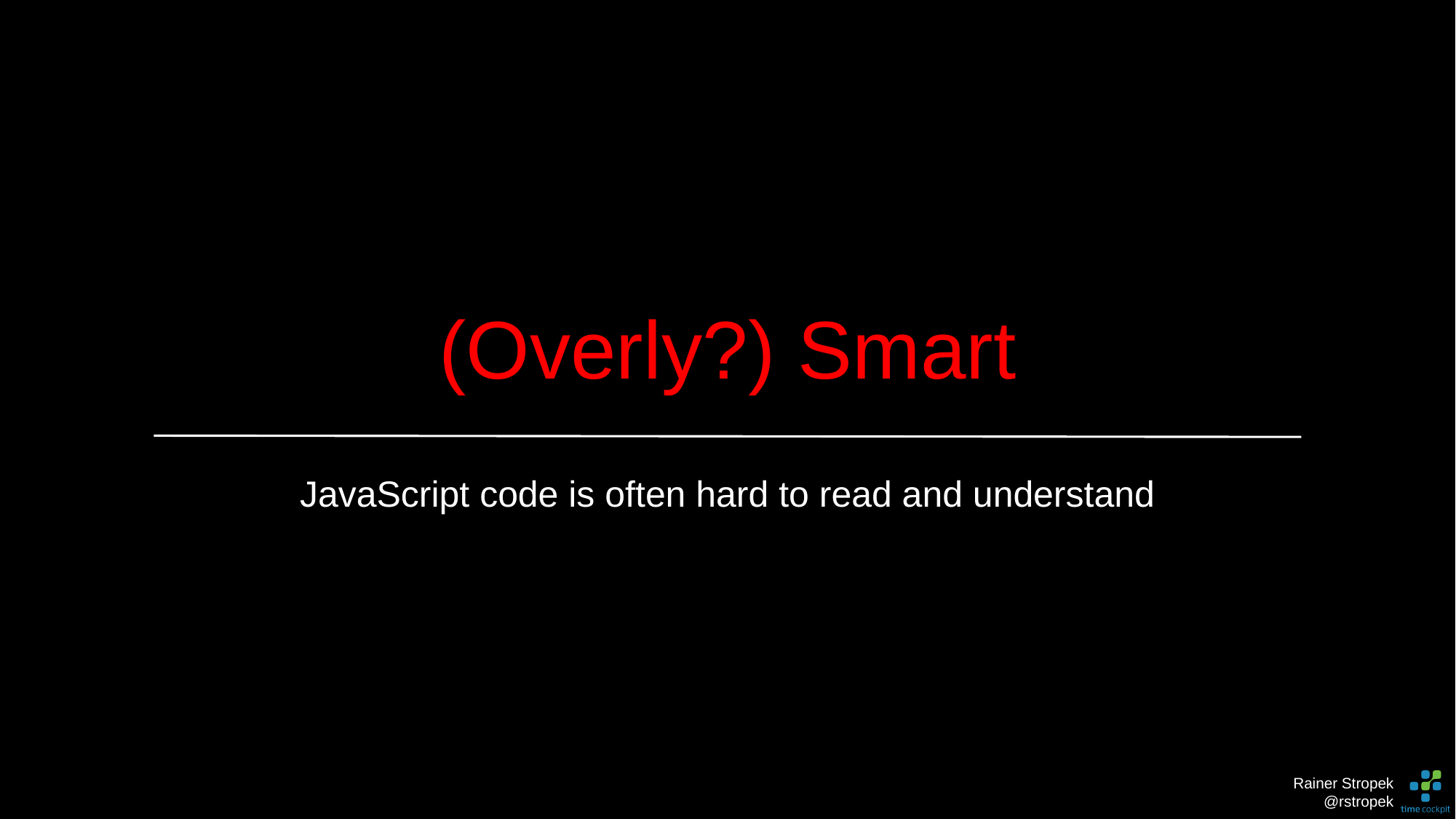

# (Overly?) Smart
JavaScript code is often hard to read and understand